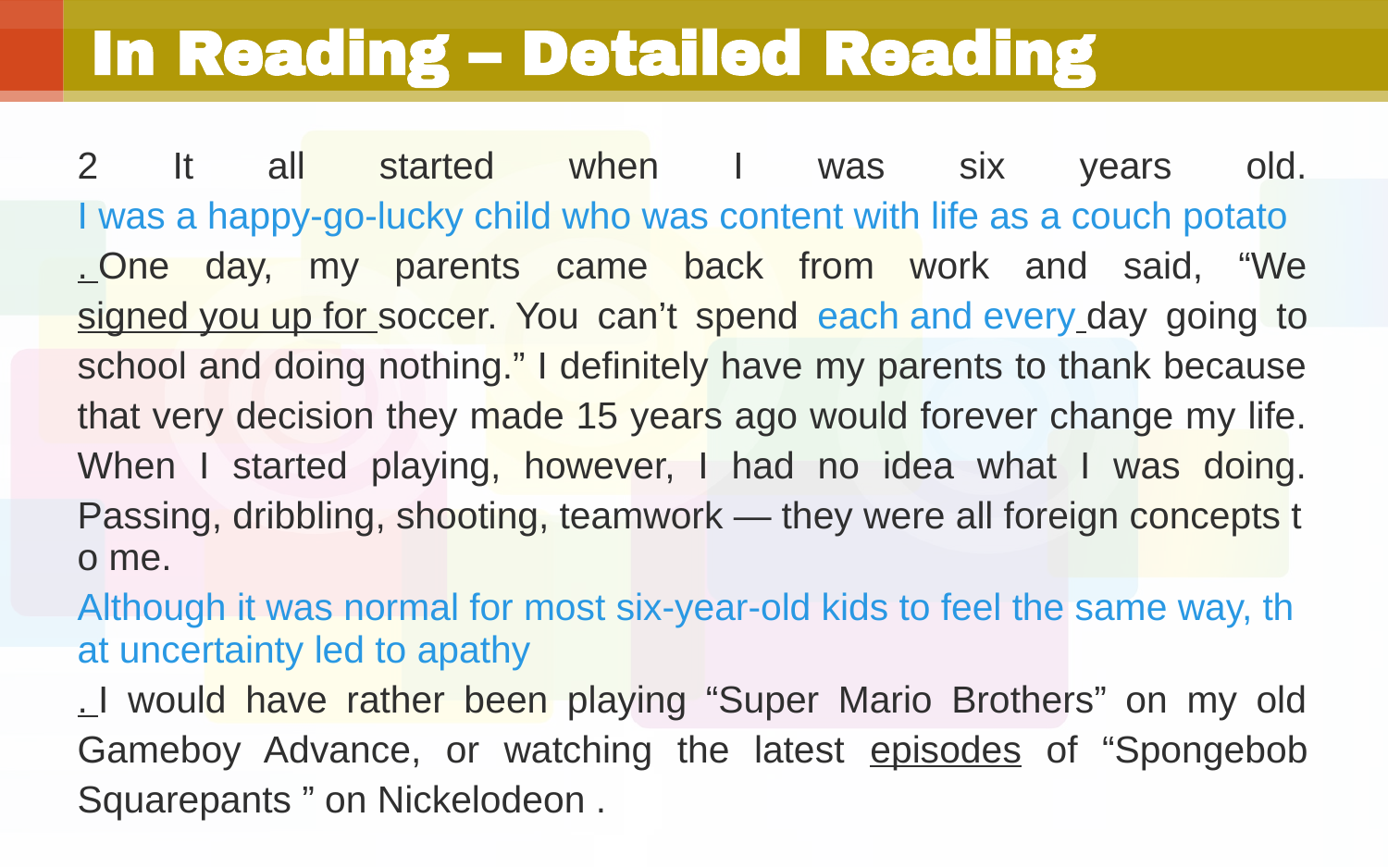

# In Reading – Detailed Reading
2 It all started when I was six years old. I was a happy-go-lucky child who was content with life as a couch potato. One day, my parents came back from work and said, “We signed you up for soccer. You can’t spend each and every day going to school and doing nothing.” I definitely have my parents to thank because that very decision they made 15 years ago would forever change my life. When I started playing, however, I had no idea what I was doing. Passing, dribbling, shooting, teamwork — they were all foreign concepts to me. Although it was normal for most six-year-old kids to feel the same way, that uncertainty led to apathy. I would have rather been playing “Super Mario Brothers” on my old Gameboy Advance, or watching the latest episodes of “Spongebob Squarepants ” on Nickelodeon .